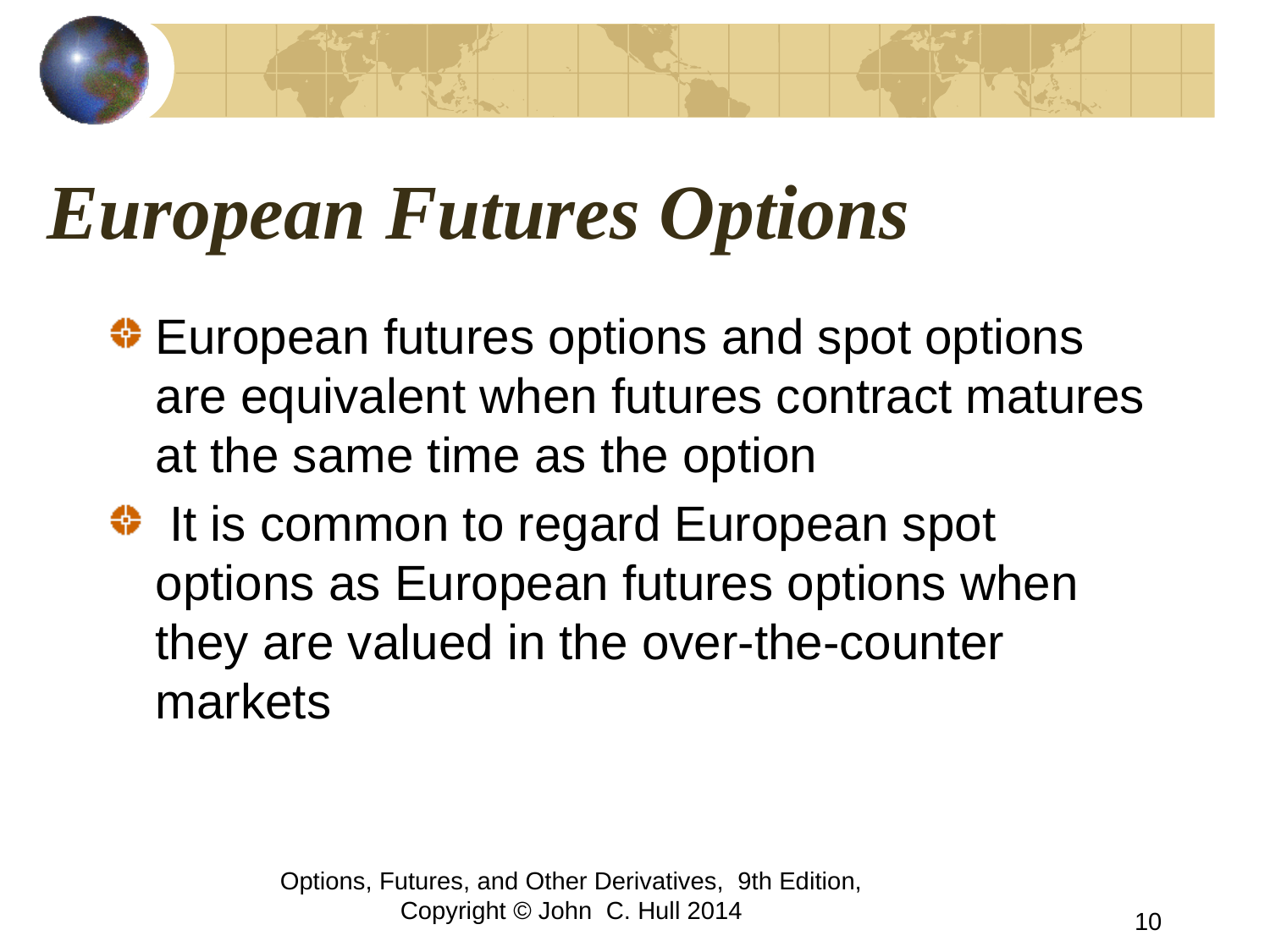

# European Futures Options
European futures options and spot options are equivalent when futures contract matures at the same time as the option
 It is common to regard European spot options as European futures options when they are valued in the over-the-counter markets
Options, Futures, and Other Derivatives,  9th Edition, Copyright © John  C. Hull 2014
10